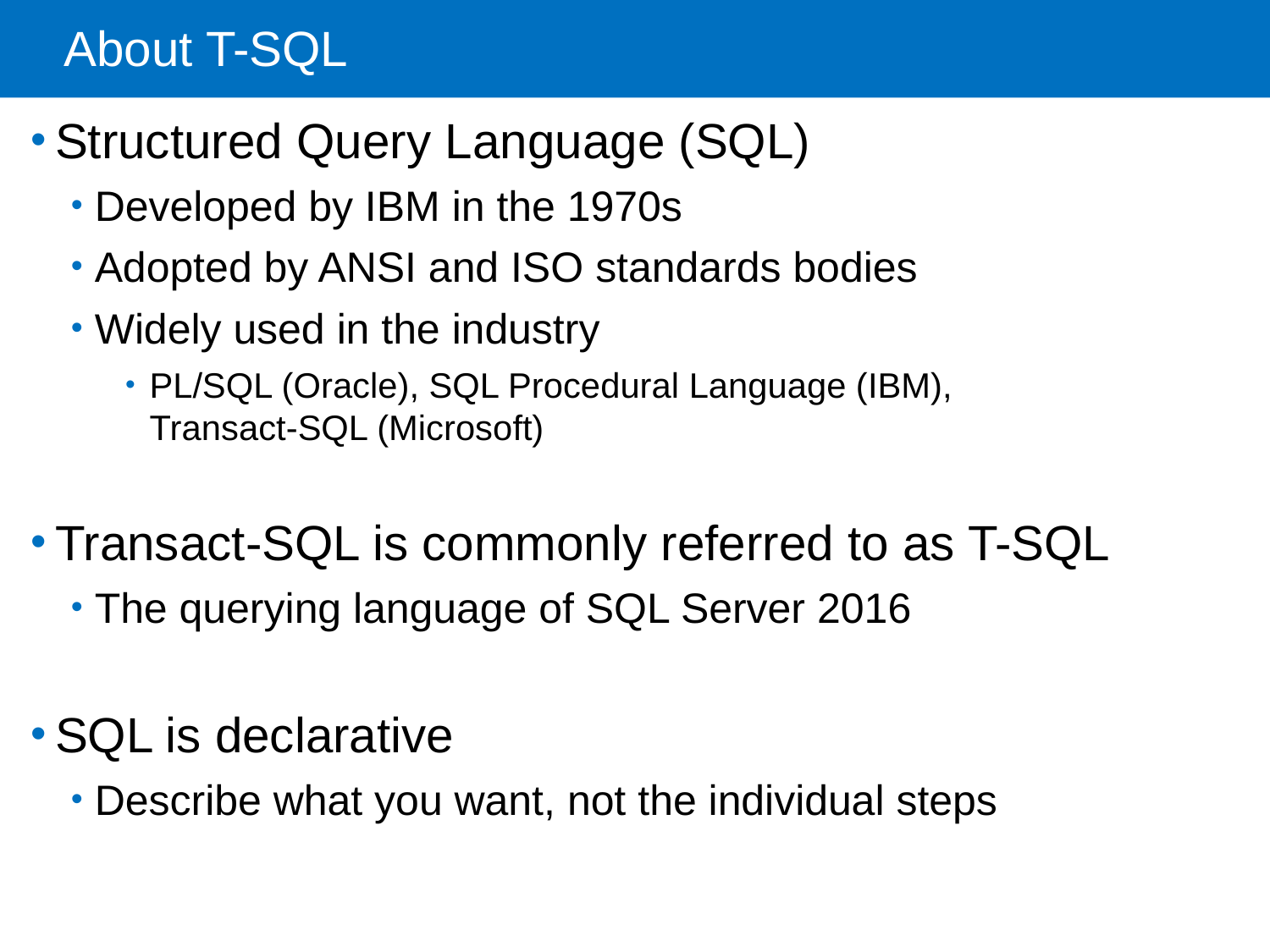

# About T-SQL
Structured Query Language (SQL)
Developed by IBM in the 1970s
Adopted by ANSI and ISO standards bodies
Widely used in the industry
PL/SQL (Oracle), SQL Procedural Language (IBM),
Transact-SQL (Microsoft)

Transact-SQL is commonly referred to as T-SQL
The querying language of SQL Server 2016

SQL is declarative
Describe what you want, not the individual steps